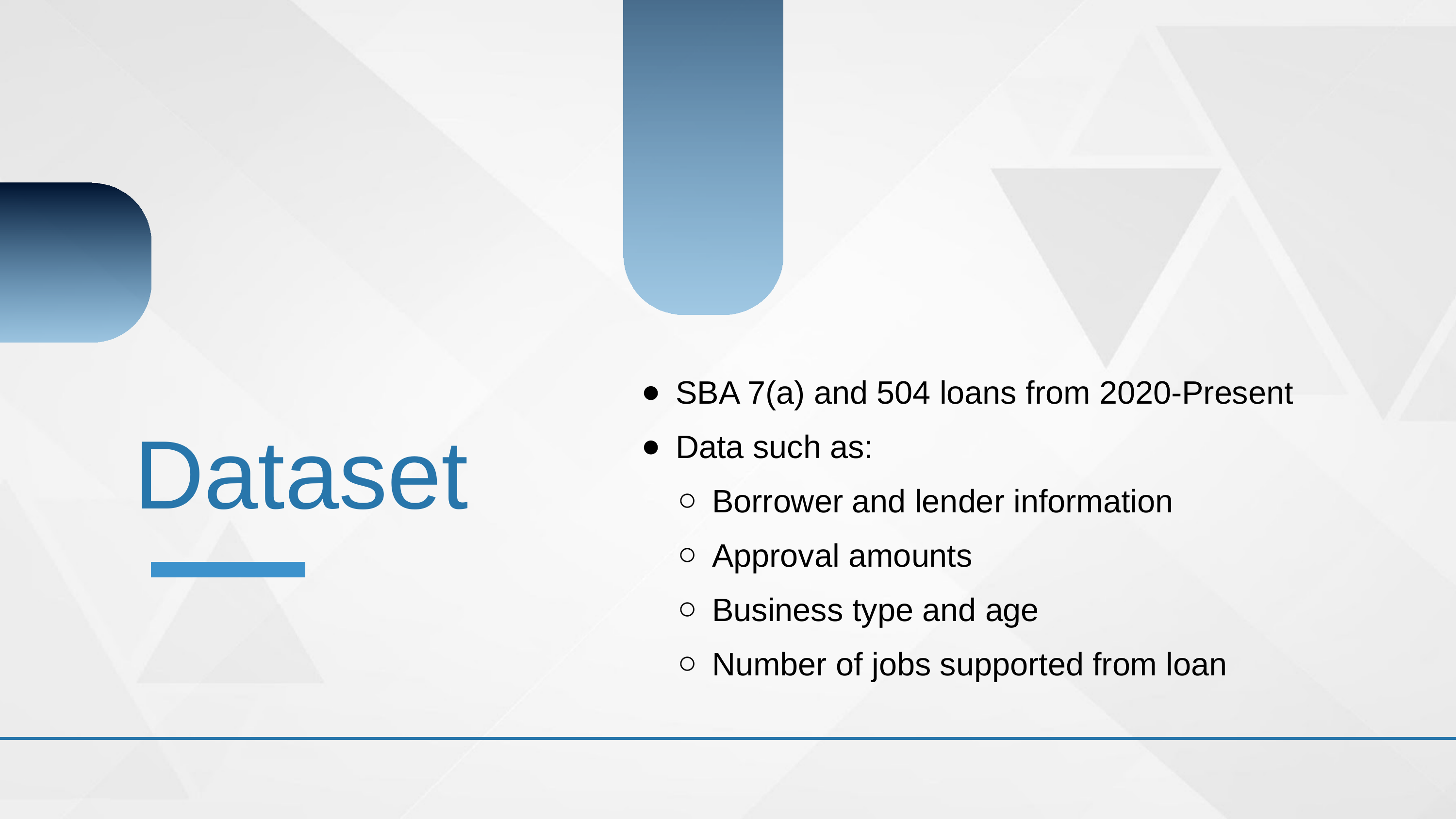

SBA 7(a) and 504 loans from 2020-Present
Data such as:
Borrower and lender information
Approval amounts
Business type and age
Number of jobs supported from loan

Dataset